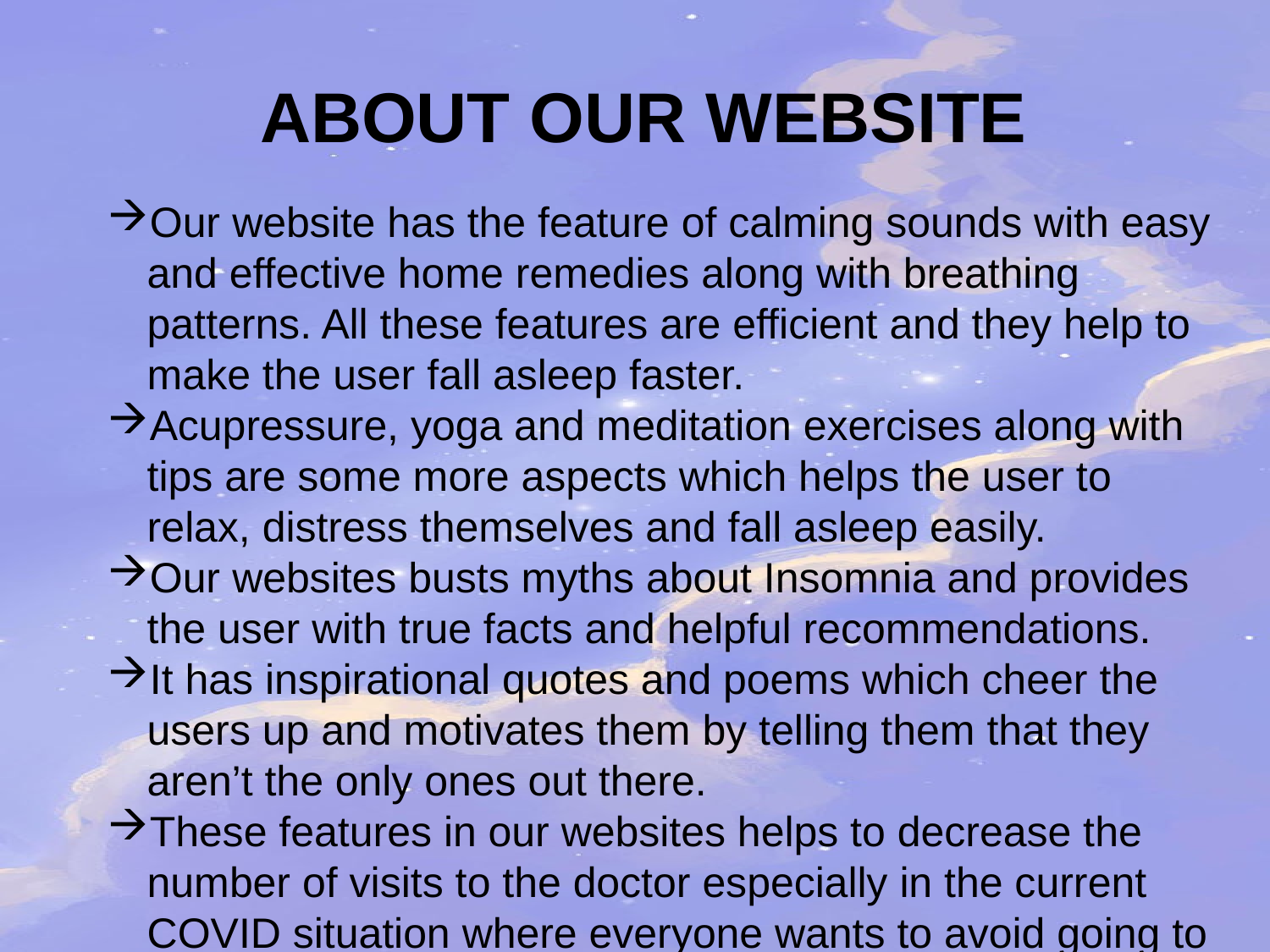

ABOUT OUR WEBSITE
Our website has the feature of calming sounds with easy and effective home remedies along with breathing patterns. All these features are efficient and they help to make the user fall asleep faster.
Acupressure, yoga and meditation exercises along with tips are some more aspects which helps the user to relax, distress themselves and fall asleep easily.
Our websites busts myths about Insomnia and provides the user with true facts and helpful recommendations.
It has inspirational quotes and poems which cheer the users up and motivates them by telling them that they aren’t the only ones out there.
These features in our websites helps to decrease the number of visits to the doctor especially in the current COVID situation where everyone wants to avoid going to the hospitals.